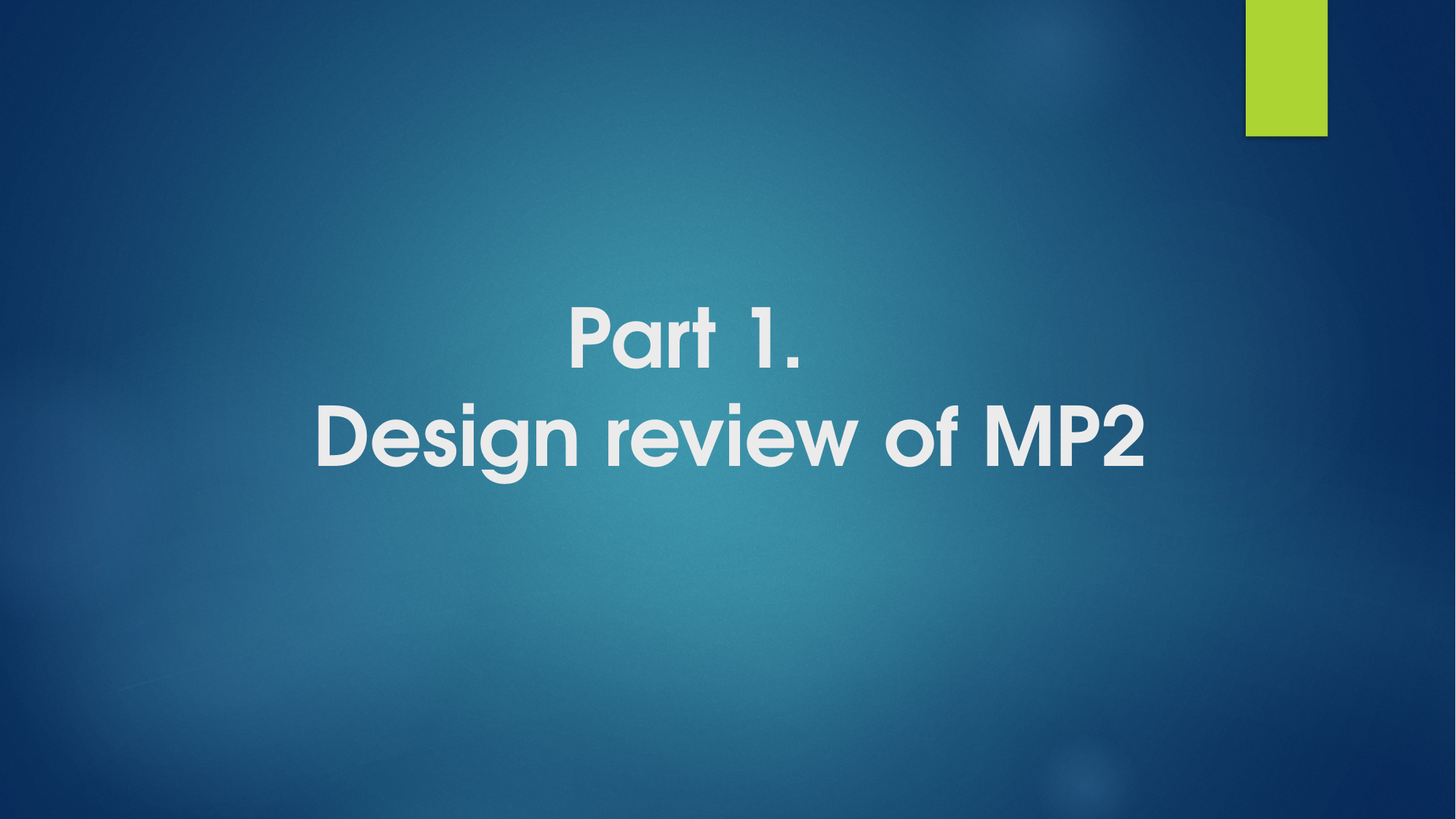

# Part 1. Design review of MP2